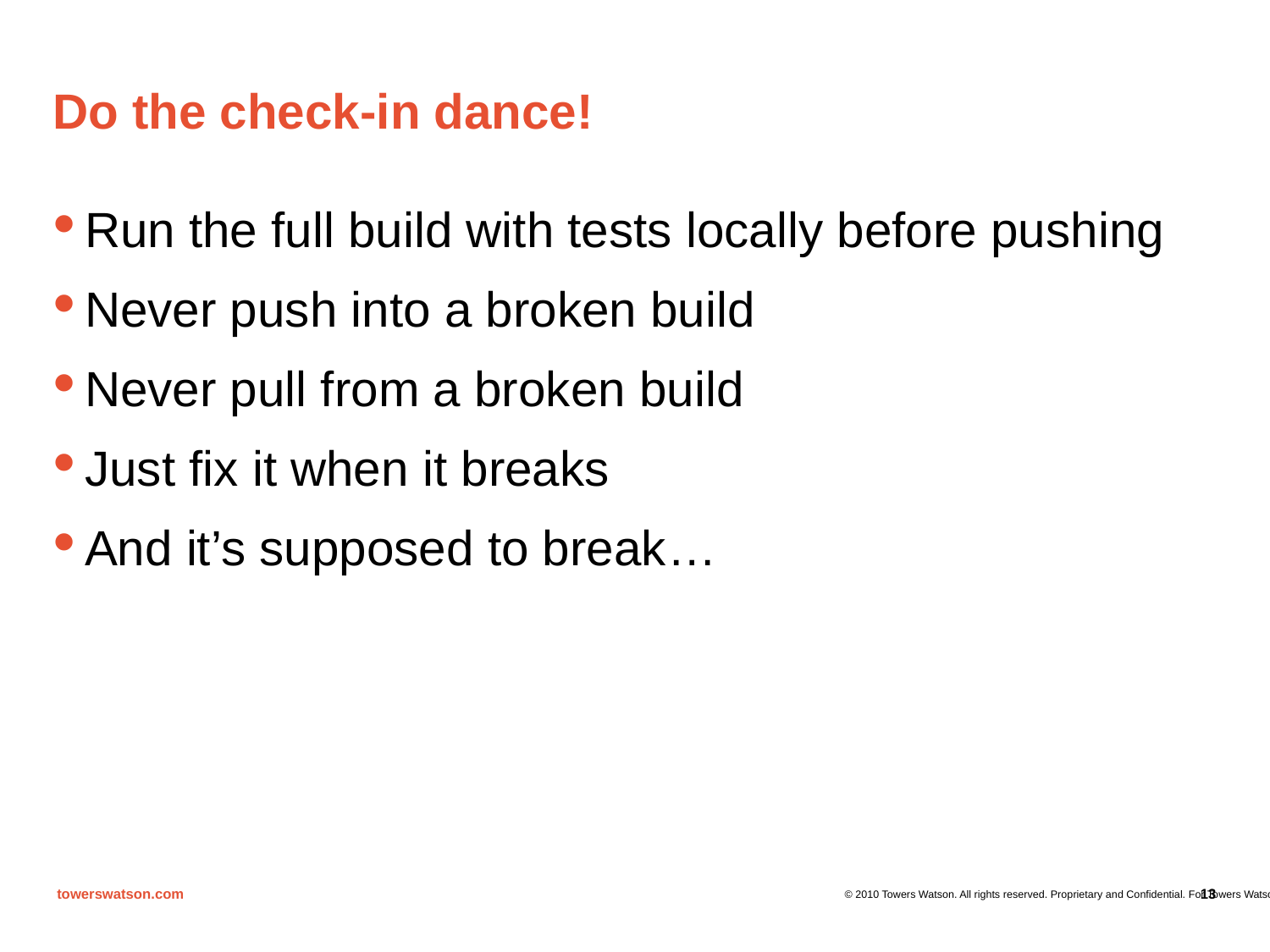

# Do the check-in dance!
Run the full build with tests locally before pushing
Never push into a broken build
Never pull from a broken build
Just fix it when it breaks
And it’s supposed to break…
13